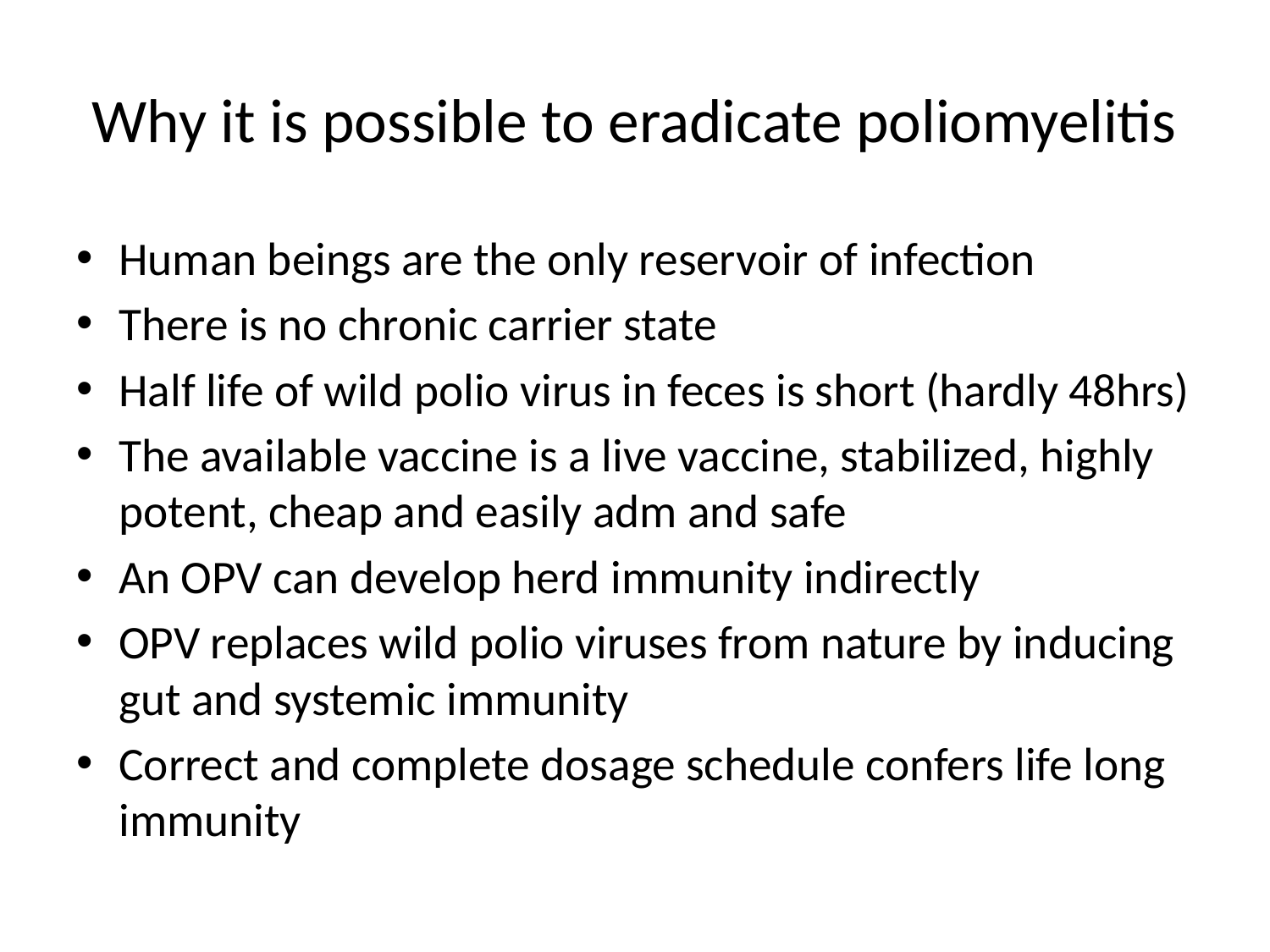

# Why it is possible to eradicate poliomyelitis
Human beings are the only reservoir of infection
There is no chronic carrier state
Half life of wild polio virus in feces is short (hardly 48hrs)
The available vaccine is a live vaccine, stabilized, highly potent, cheap and easily adm and safe
An OPV can develop herd immunity indirectly
OPV replaces wild polio viruses from nature by inducing gut and systemic immunity
Correct and complete dosage schedule confers life long immunity